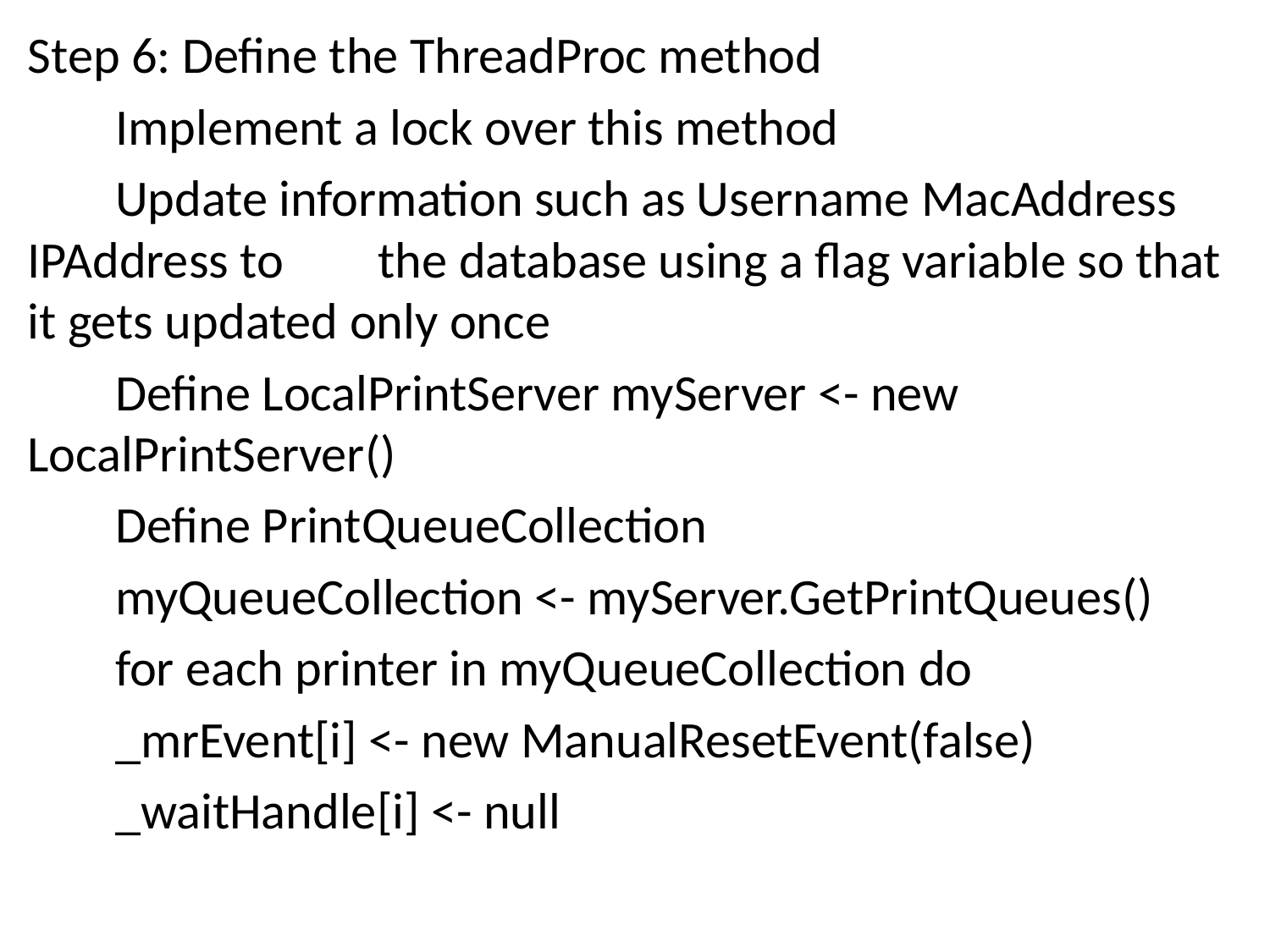

Step 6: Define the ThreadProc method
		Implement a lock over this method
		Update information such as Username MacAddress IPAddress to 		the database using a flag variable so that it gets updated only once
		Define LocalPrintServer myServer <- new LocalPrintServer()
		Define PrintQueueCollection
			myQueueCollection <- myServer.GetPrintQueues()
		for each printer in myQueueCollection do
			_mrEvent[i] <- new ManualResetEvent(false)
			_waitHandle[i] <- null